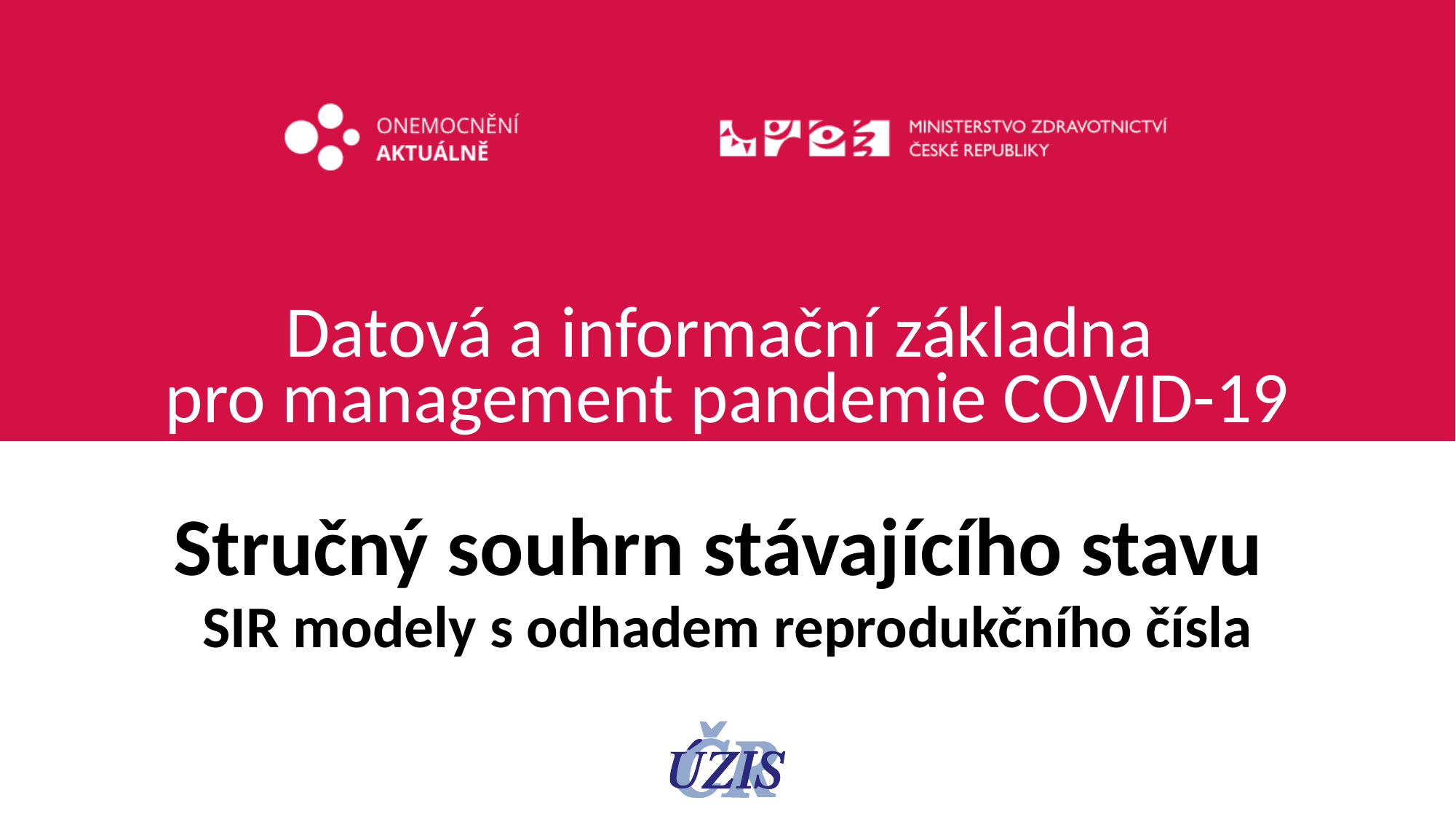

# Datová a informační základna pro management pandemie COVID-19
Stručný souhrn stávajícího stavu
SIR modely s odhadem reprodukčního čísla